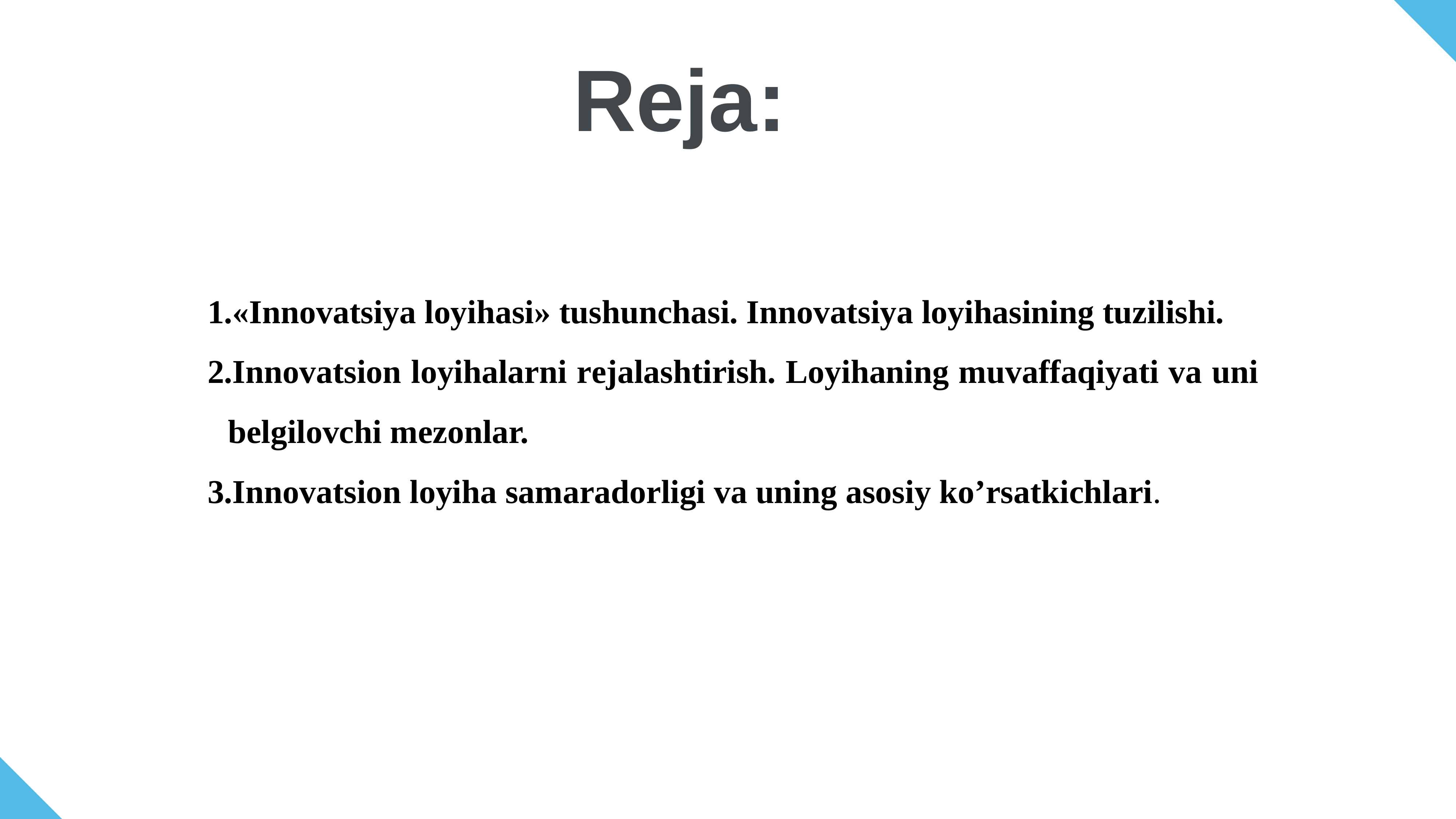

Reja:
«Innоvаtsiya lоyihаsi» tushunchаsi. Innоvаtsiya lоyihаsining tuzilishi.
Innоvаtsion lоyihаlаrni rеjаlаshtirish. Lоyihаning muvаffаqiyati vа uni bеlgilоvchi mеzоnlаr.
Innоvаtsion lоyihа sаmаrаdоrligi vа uning аsоsiy ko’rsаtkichlаri.